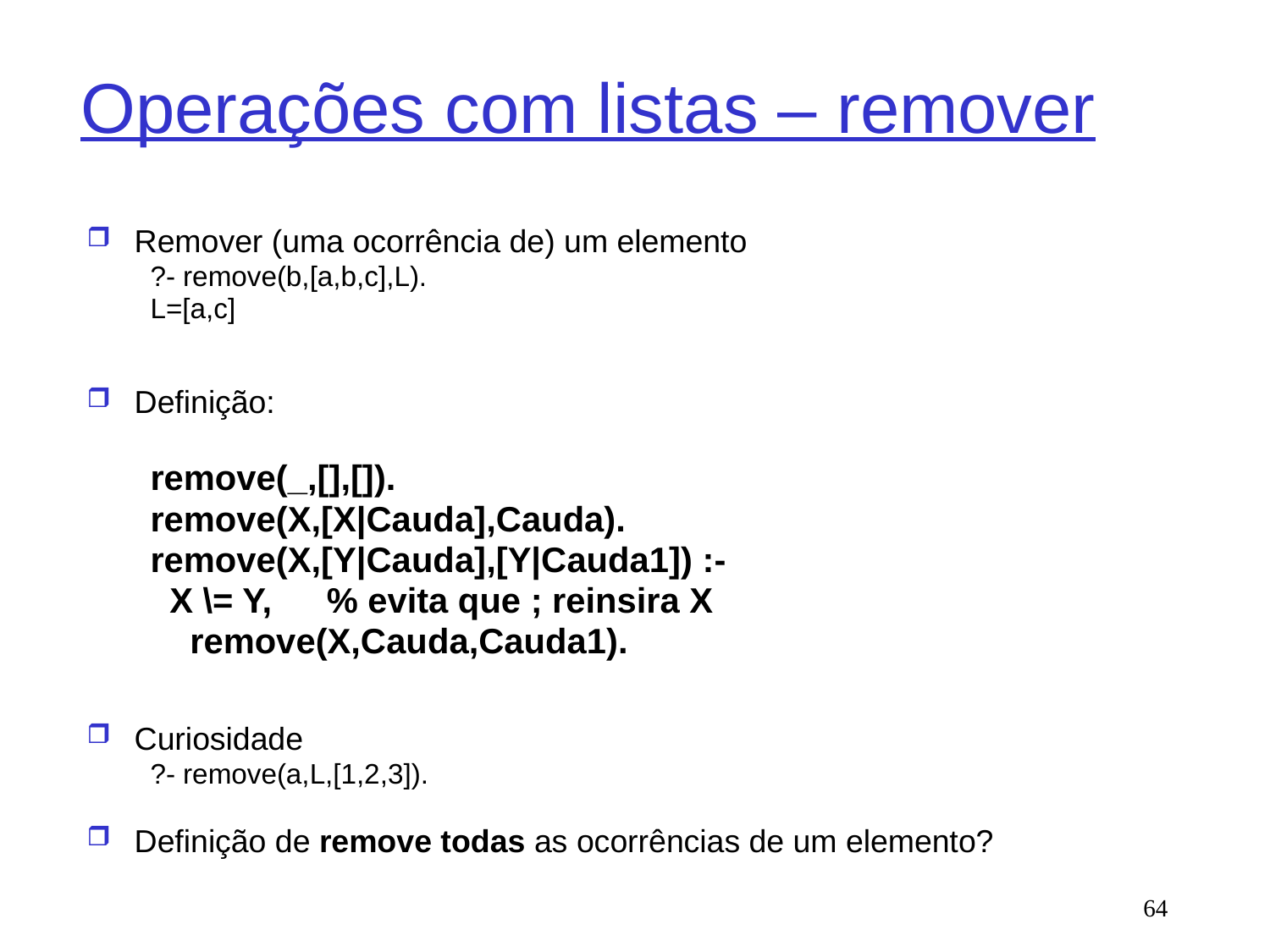

# Operações com listas – remover
Remover (uma ocorrência de) um elemento
?- remove(b,[a,b,c],L).
L=[a,c]

Definição:

remove(_,[],[]).
remove(X,[X|Cauda],Cauda).
remove(X,[Y|Cauda],[Y|Cauda1]) :-
  X \= Y, 	 % evita que ; reinsira X
	remove(X,Cauda,Cauda1).

Curiosidade
?- remove(a,L,[1,2,3]).

Definição de remove todas as ocorrências de um elemento?